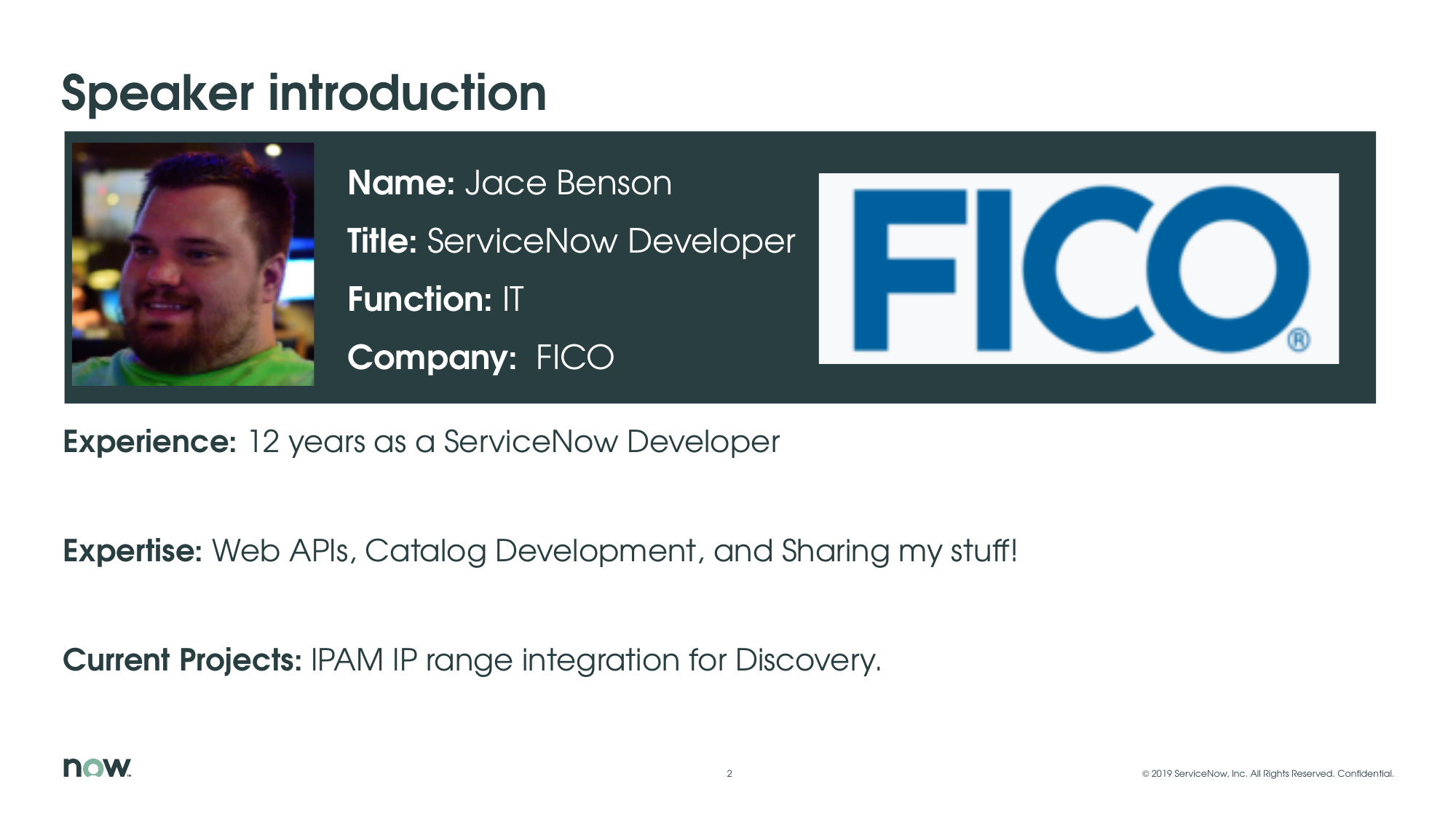

Speaker introduction

Name: Jace Benson
Title: ServiceNow Developer
Function: IT
Company:  FICO

Experience: 12 years as a ServiceNow Developer

Expertise: Web APIs, Catalog Development, and Sharing my stuff!

Current Projects: IPAM IP range integration for Discovery.